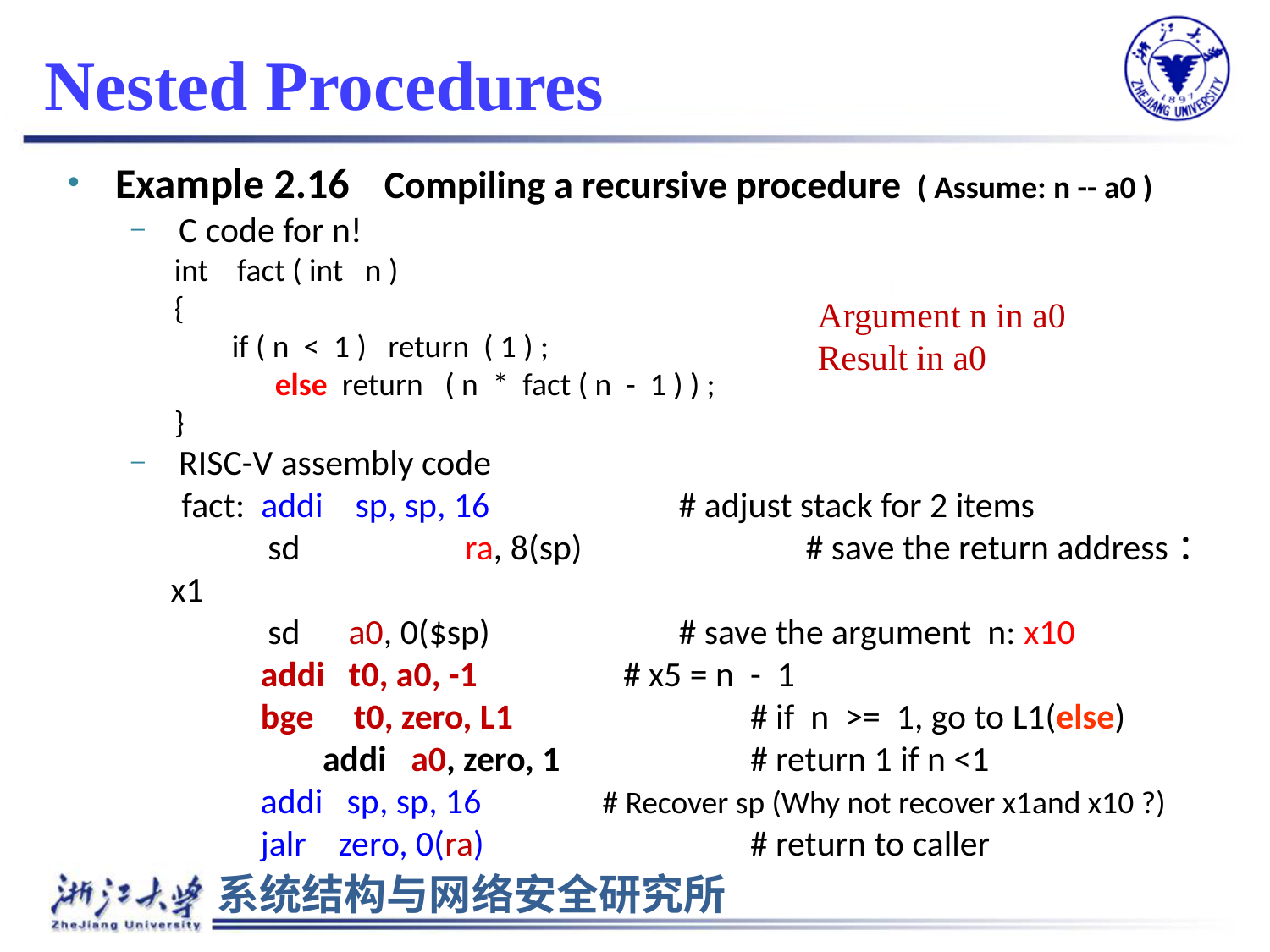

# Nested Procedures
Example 2.16    Compiling a recursive procedure  ( Assume: n -- a0 )
 C code for n!
      int    fact ( int   n )
      {
              if ( n  <  1 )   return  ( 1 ) ;
                    else  return   ( n  *  fact ( n  -  1 ) ) ;
      }
 RISC-V assembly code
       fact:  addi    sp, sp, 16                     	# adjust stack for 2 items
                 sd	     ra, 8(sp)                        	# save the return address：x1
                 sd      a0, 0($sp)                  	# save the argument  n: x10
                        addi   t0, a0, -1                  	# x5 = n  -  1
                        bge     t0, zero, L1              	# if  n  >=  1, go to L1(else)
		          addi   a0, zero, 1               	# return 1 if n <1
                        addi   sp, sp, 16               # Recover sp (Why not recover x1and x10 ?)
                        jalr    zero, 0(ra)                    	# return to caller
Argument n in a0
Result in a0